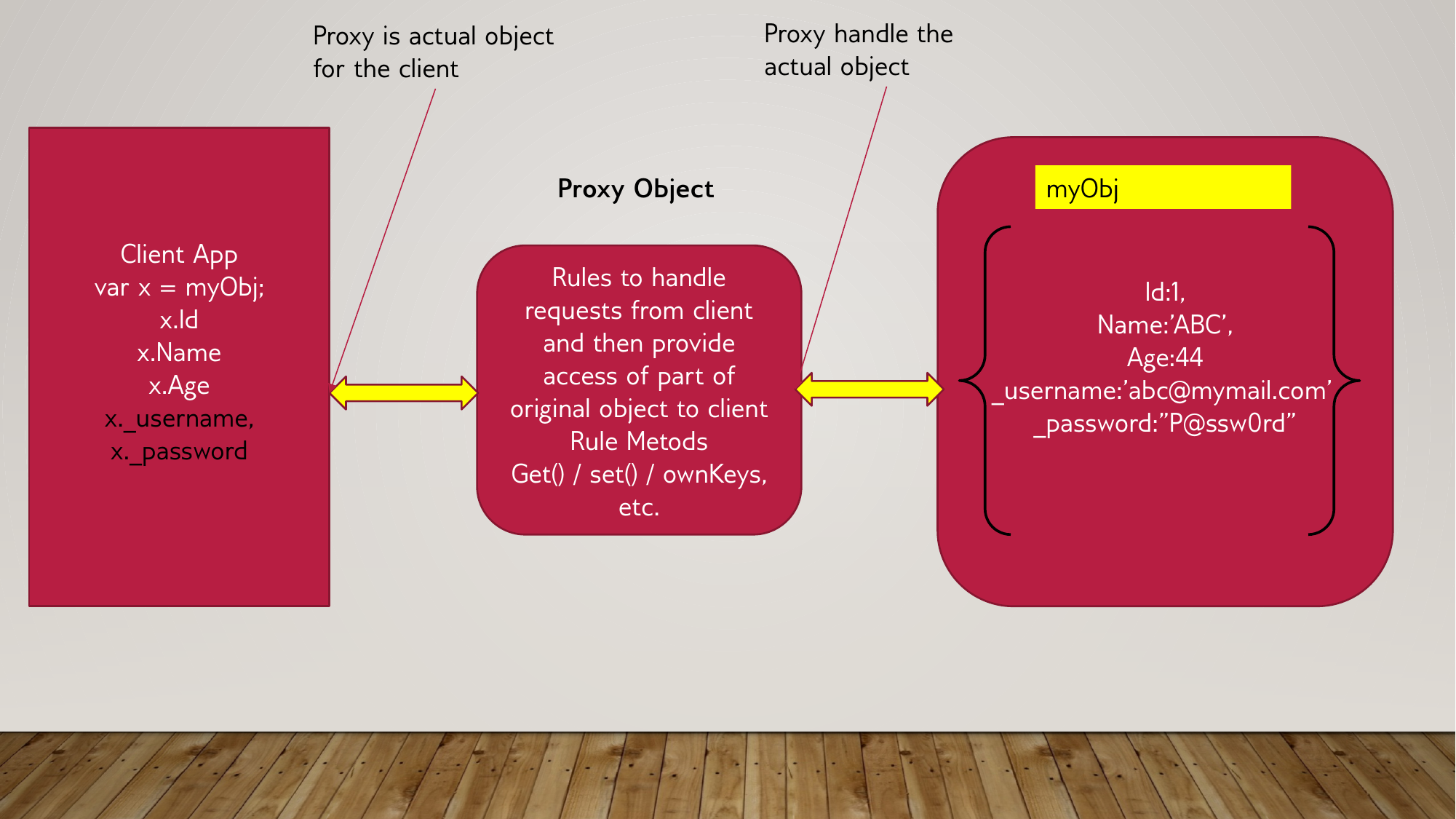

Proxy handle the actual object
Proxy is actual object for the client
Client App
var x = myObj;
x.Id
x.Name
x.Age
x._username,
x._password

Id:1,
Name:’ABC’,
Age:44
_username:’abc@mymail.com’,
_password:”P@ssw0rd”

Proxy Object
myObj

Rules to handle requests from client and then provide access of part of original object to client
Rule Metods
Get() / set() / ownKeys, etc.